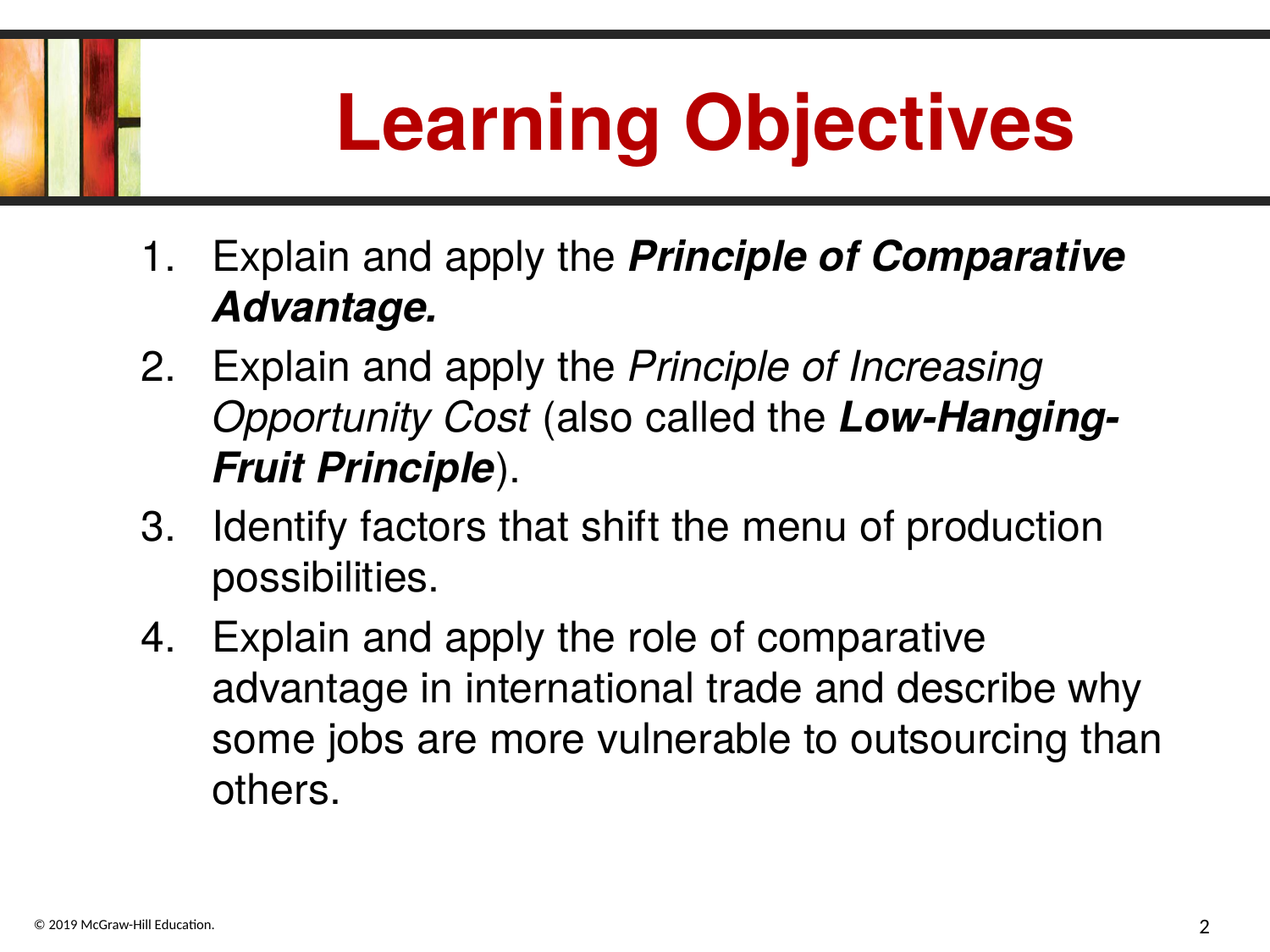

# Learning Objectives
Explain and apply the Principle of Comparative Advantage.
Explain and apply the Principle of Increasing Opportunity Cost (also called the Low-Hanging-Fruit Principle).
Identify factors that shift the menu of production possibilities.
Explain and apply the role of comparative advantage in international trade and describe why some jobs are more vulnerable to outsourcing than others.